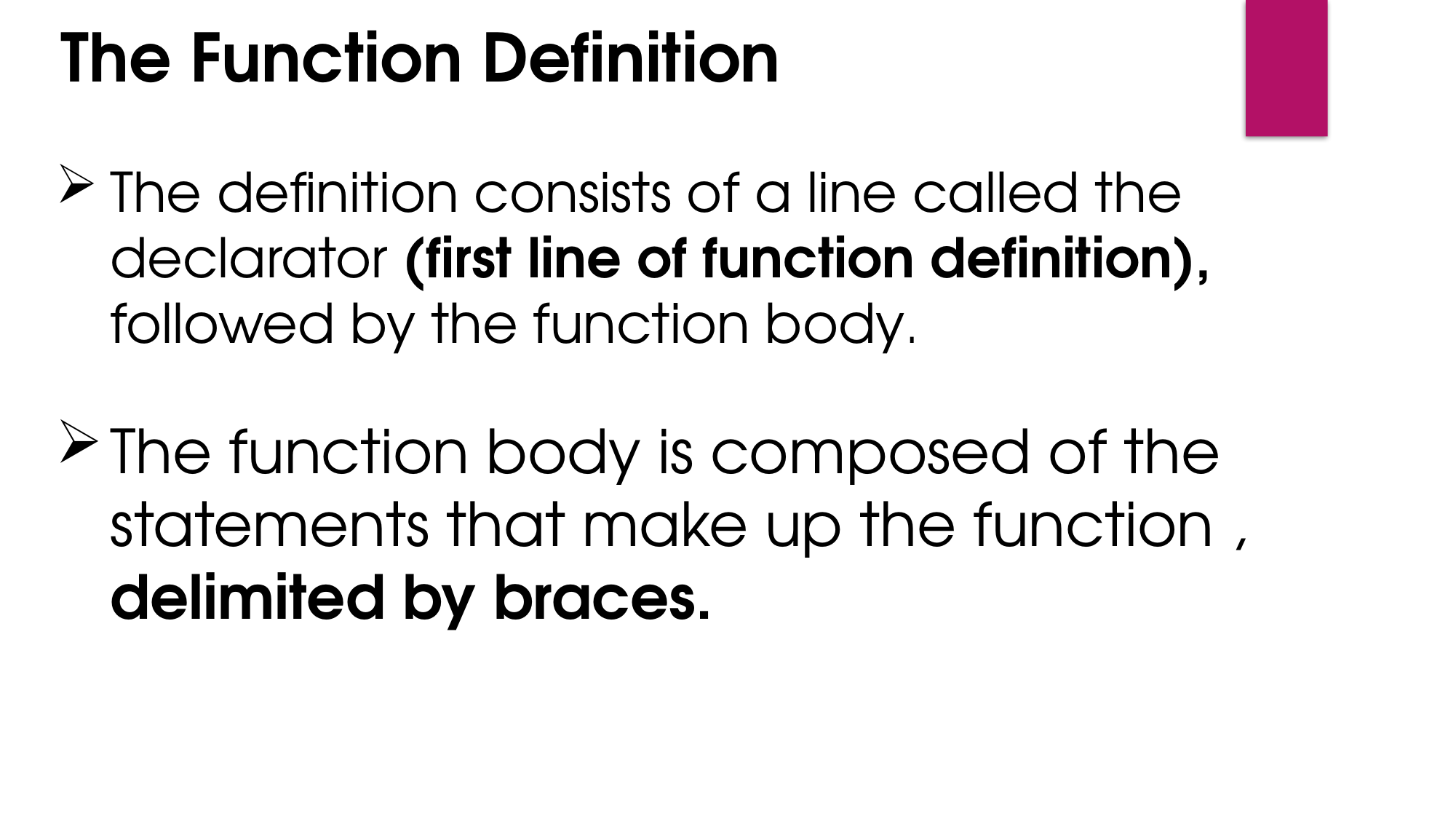

The Function Definition

The definition consists of a line called the declarator (first line of function definition), followed by the function body.

The function body is composed of the statements that make up the function , delimited by braces.